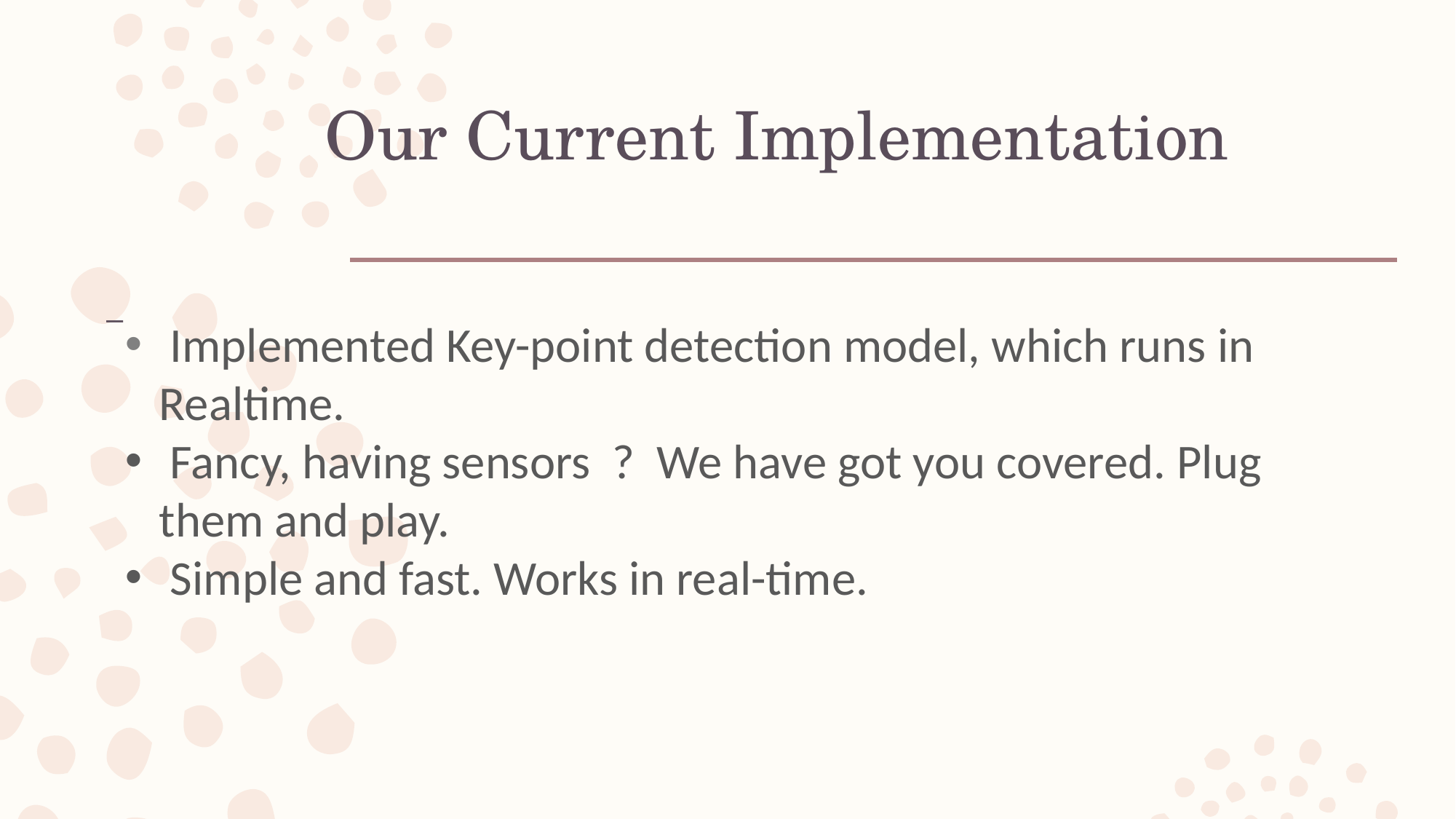

# Our Current Implementation

 Implemented Key-point detection model, which runs in Realtime.
 Fancy, having sensors  ?  We have got you covered. Plug them and play.
 Simple and fast. Works in real-time.